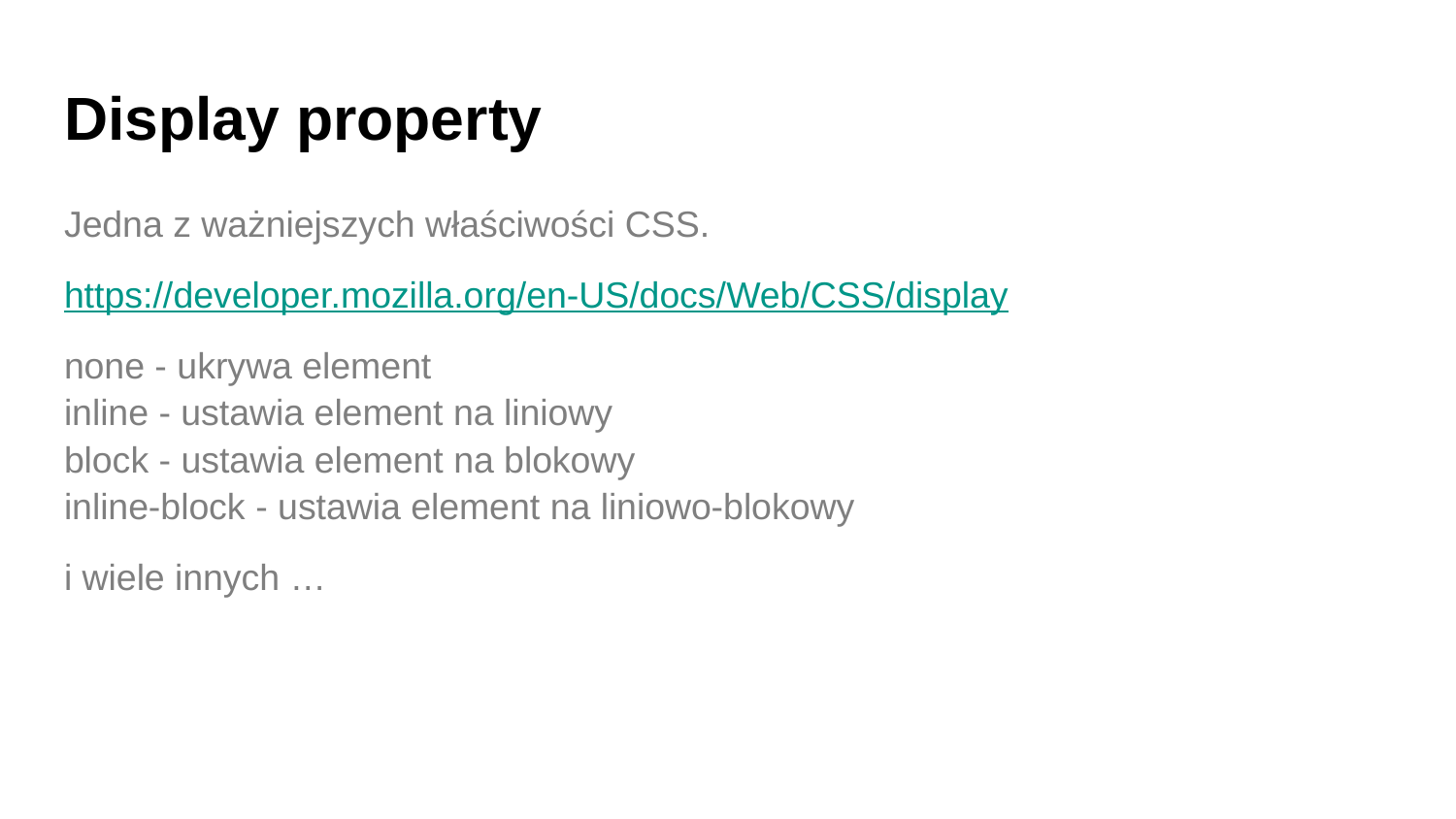

# Display property
Jedna z ważniejszych właściwości CSS.
https://developer.mozilla.org/en-US/docs/Web/CSS/display
none - ukrywa element
inline - ustawia element na liniowy
block - ustawia element na blokowy
inline-block - ustawia element na liniowo-blokowy
i wiele innych …